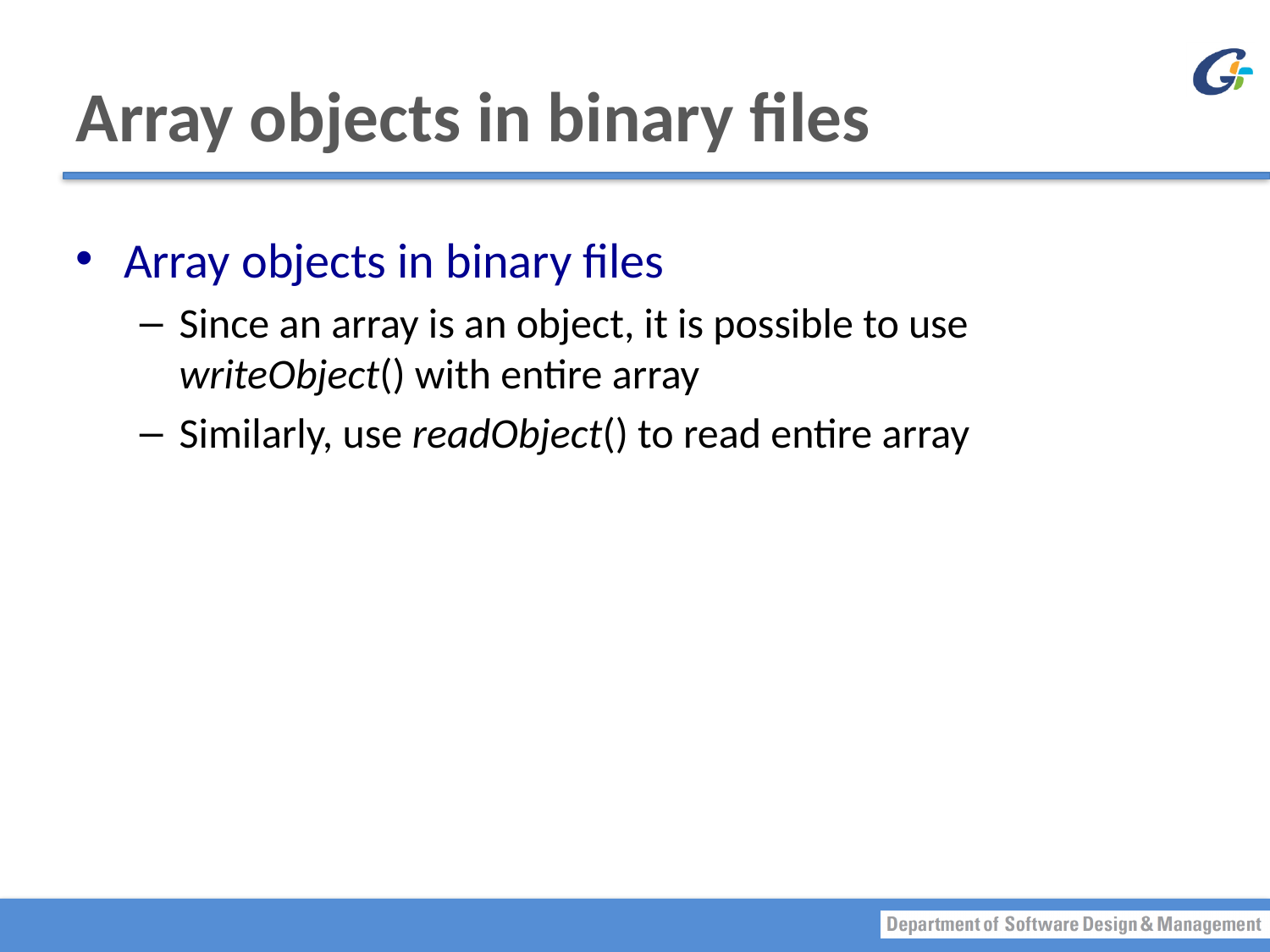

# Array objects in binary files
Array objects in binary files
Since an array is an object, it is possible to use writeObject() with entire array
Similarly, use readObject() to read entire array